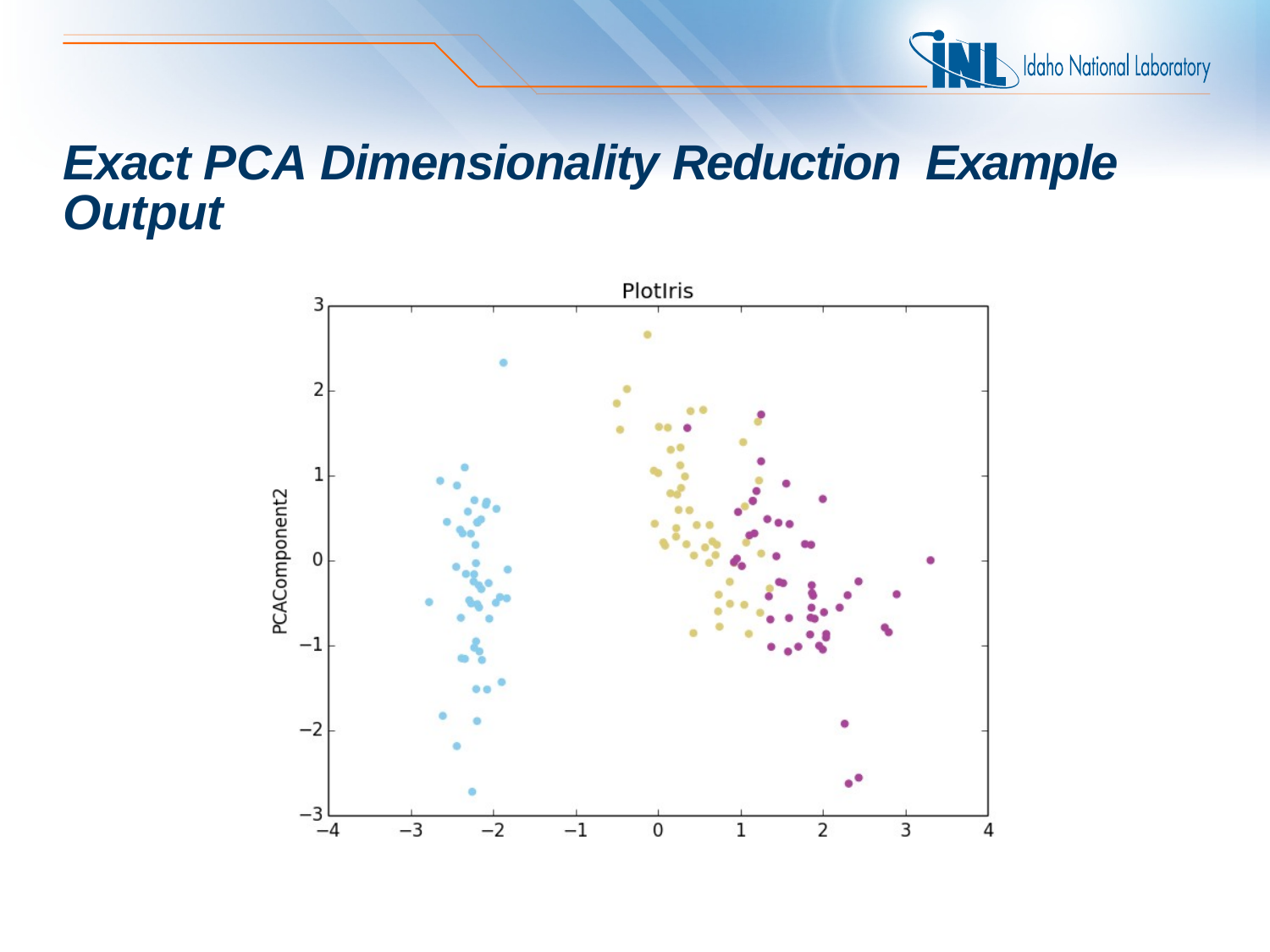

# Exact PCA Dimensionality Reduction  Example  Output